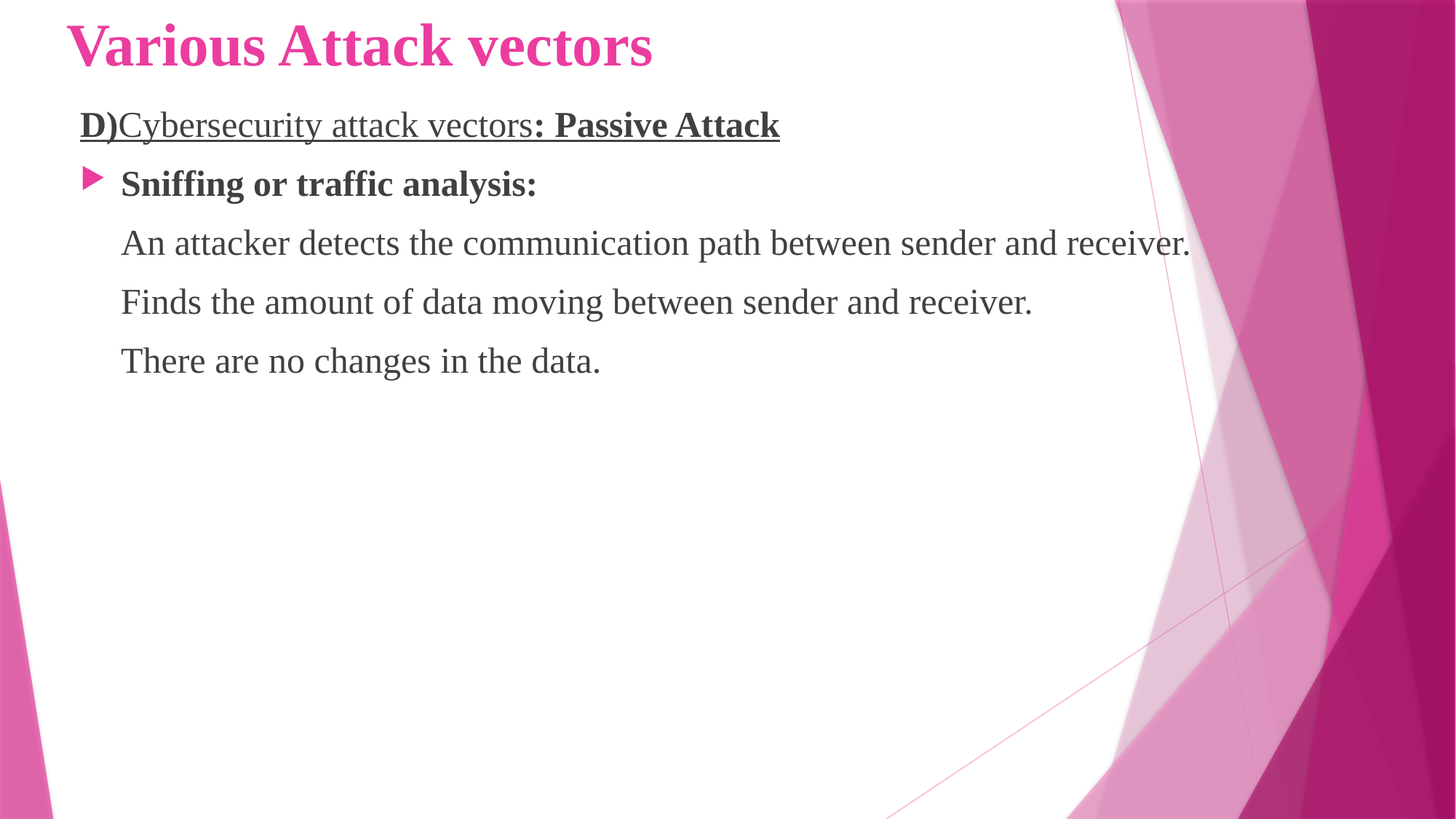

# Various Attack vectors
D)Cybersecurity attack vectors: Passive Attack
Sniffing or traffic analysis:
	An attacker detects the communication path between sender and receiver.
	Finds the amount of data moving between sender and receiver.
	There are no changes in the data.